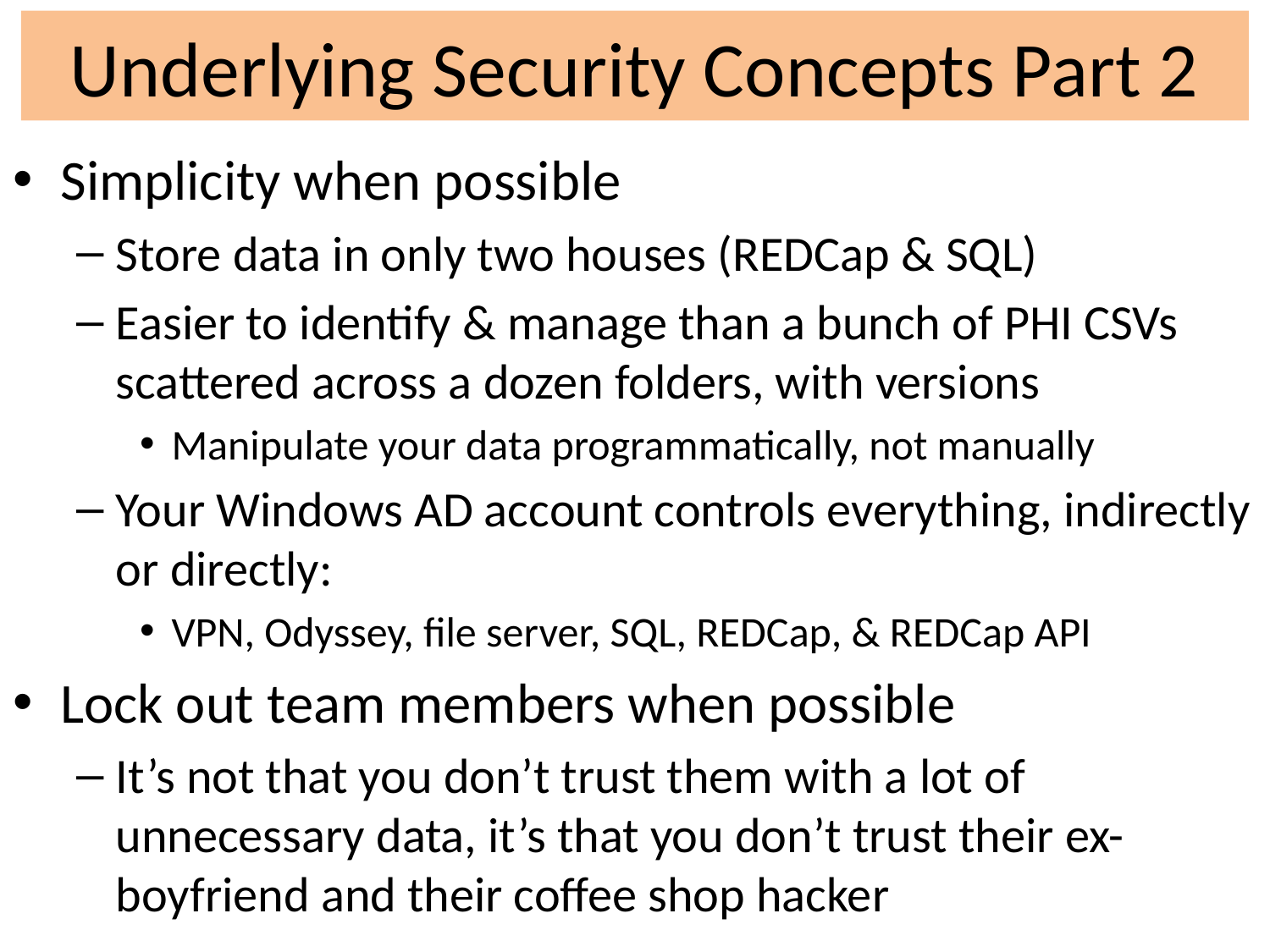

# Underlying Security Concepts Part 2
Simplicity when possible
Store data in only two houses (REDCap & SQL)
Easier to identify & manage than a bunch of PHI CSVs scattered across a dozen folders, with versions
Manipulate your data programmatically, not manually
Your Windows AD account controls everything, indirectly or directly:
VPN, Odyssey, file server, SQL, REDCap, & REDCap API
Lock out team members when possible
It’s not that you don’t trust them with a lot of unnecessary data, it’s that you don’t trust their ex-boyfriend and their coffee shop hacker